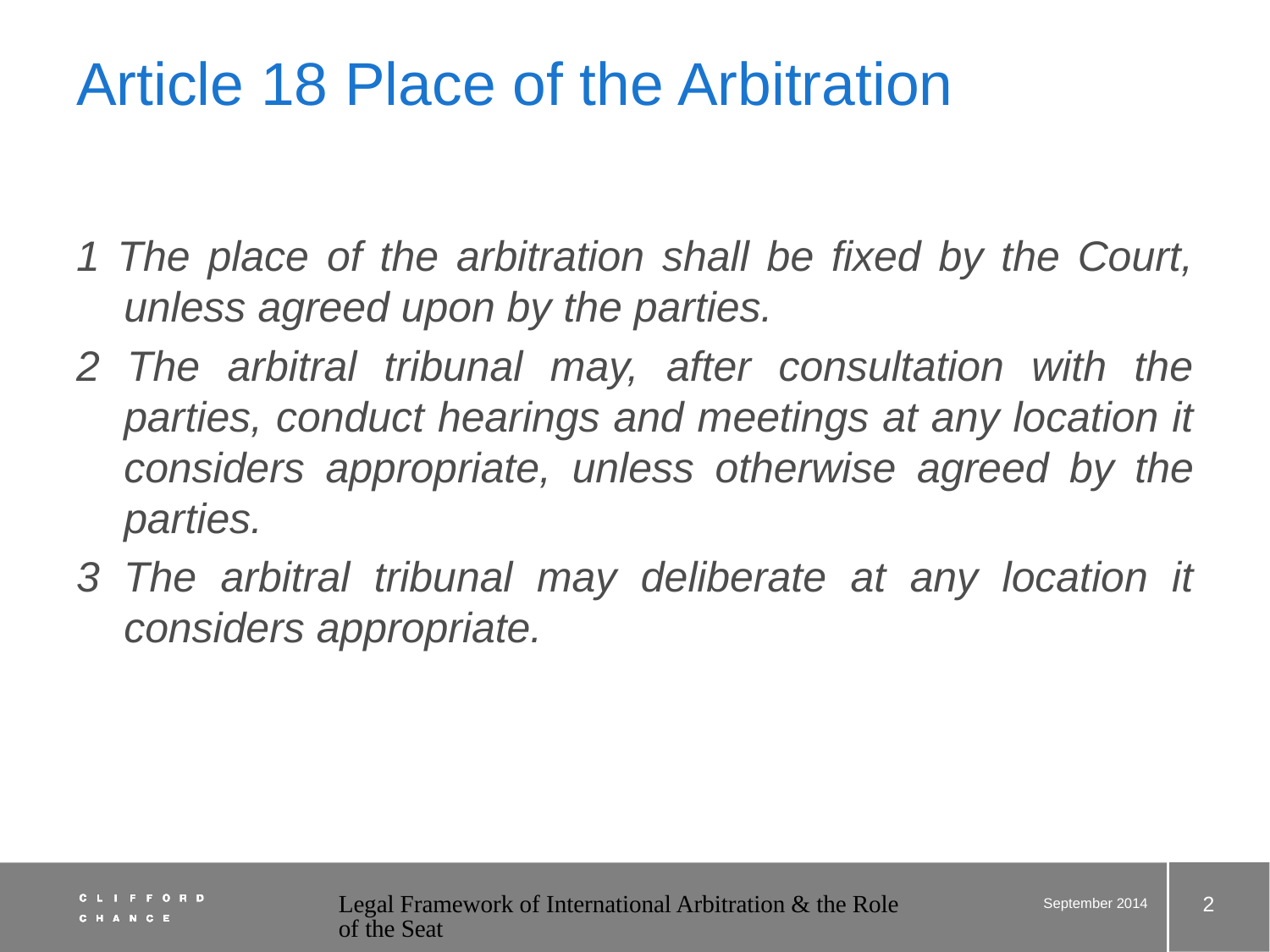

# Article 18 Place of the Arbitration
1 The place of the arbitration shall be fixed by the Court, unless agreed upon by the parties.
2 The arbitral tribunal may, after consultation with the parties, conduct hearings and meetings at any location it considers appropriate, unless otherwise agreed by the parties.
3 The arbitral tribunal may deliberate at any location it considers appropriate.

2
Legal Framework of International Arbitration & the Role of the Seat
September 2014